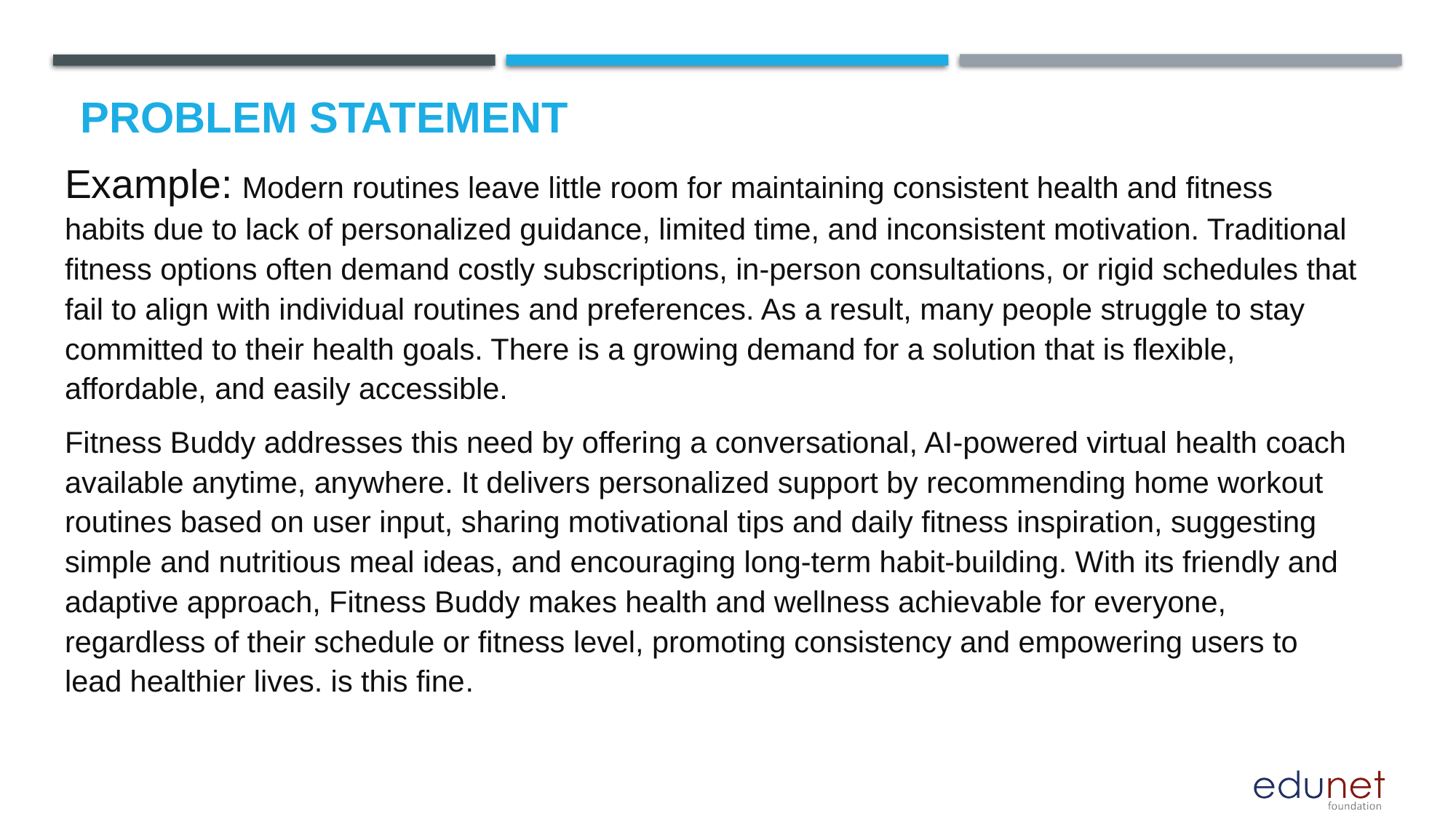

# Problem Statement
Example: Modern routines leave little room for maintaining consistent health and fitness habits due to lack of personalized guidance, limited time, and inconsistent motivation. Traditional fitness options often demand costly subscriptions, in-person consultations, or rigid schedules that fail to align with individual routines and preferences. As a result, many people struggle to stay committed to their health goals. There is a growing demand for a solution that is flexible, affordable, and easily accessible.
Fitness Buddy addresses this need by offering a conversational, AI-powered virtual health coach available anytime, anywhere. It delivers personalized support by recommending home workout routines based on user input, sharing motivational tips and daily fitness inspiration, suggesting simple and nutritious meal ideas, and encouraging long-term habit-building. With its friendly and adaptive approach, Fitness Buddy makes health and wellness achievable for everyone, regardless of their schedule or fitness level, promoting consistency and empowering users to lead healthier lives. is this fine.